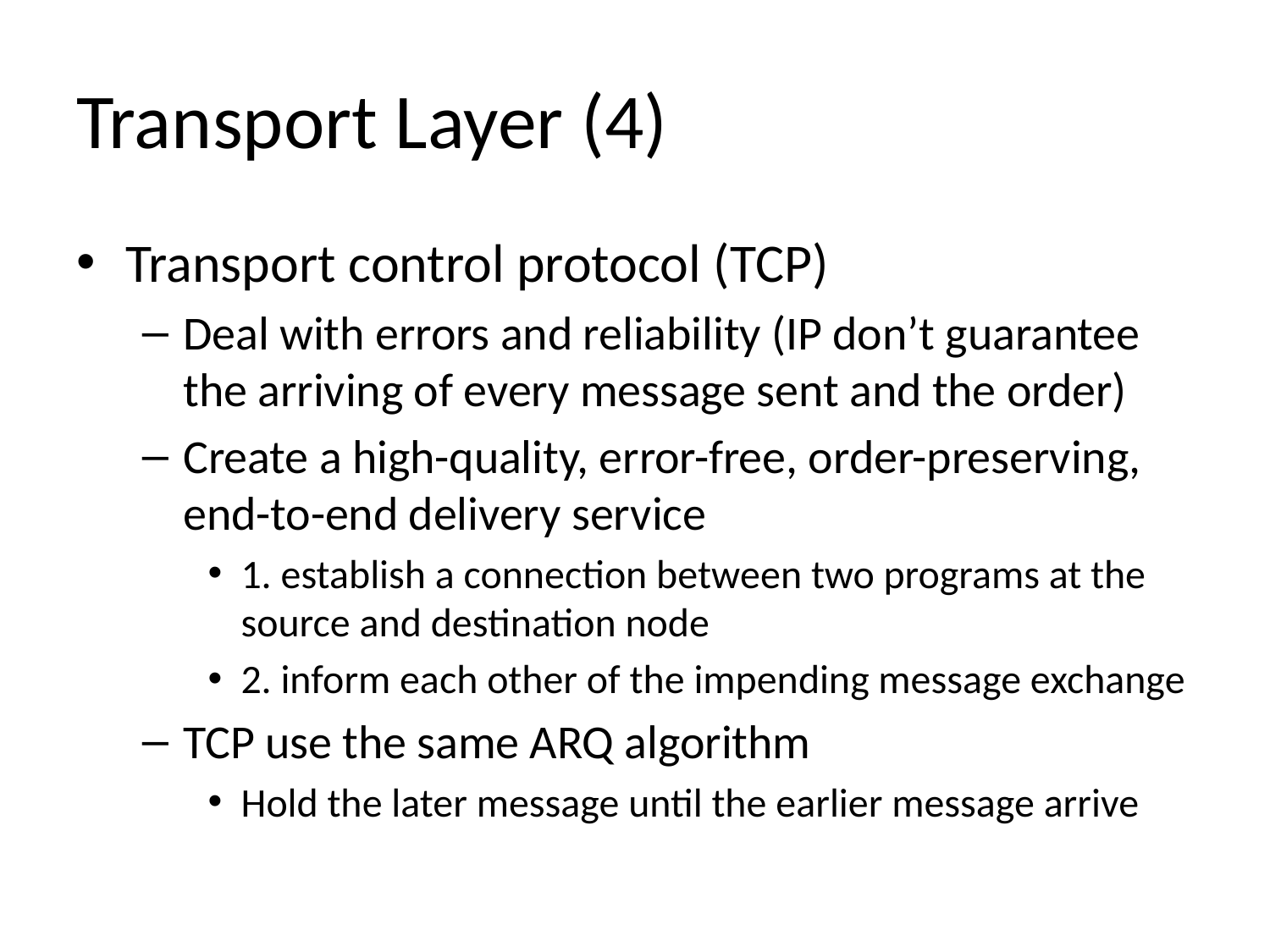

# Transport Layer (4)
Transport control protocol (TCP)
Deal with errors and reliability (IP don’t guarantee the arriving of every message sent and the order)
Create a high-quality, error-free, order-preserving, end-to-end delivery service
1. establish a connection between two programs at the source and destination node
2. inform each other of the impending message exchange
TCP use the same ARQ algorithm
Hold the later message until the earlier message arrive